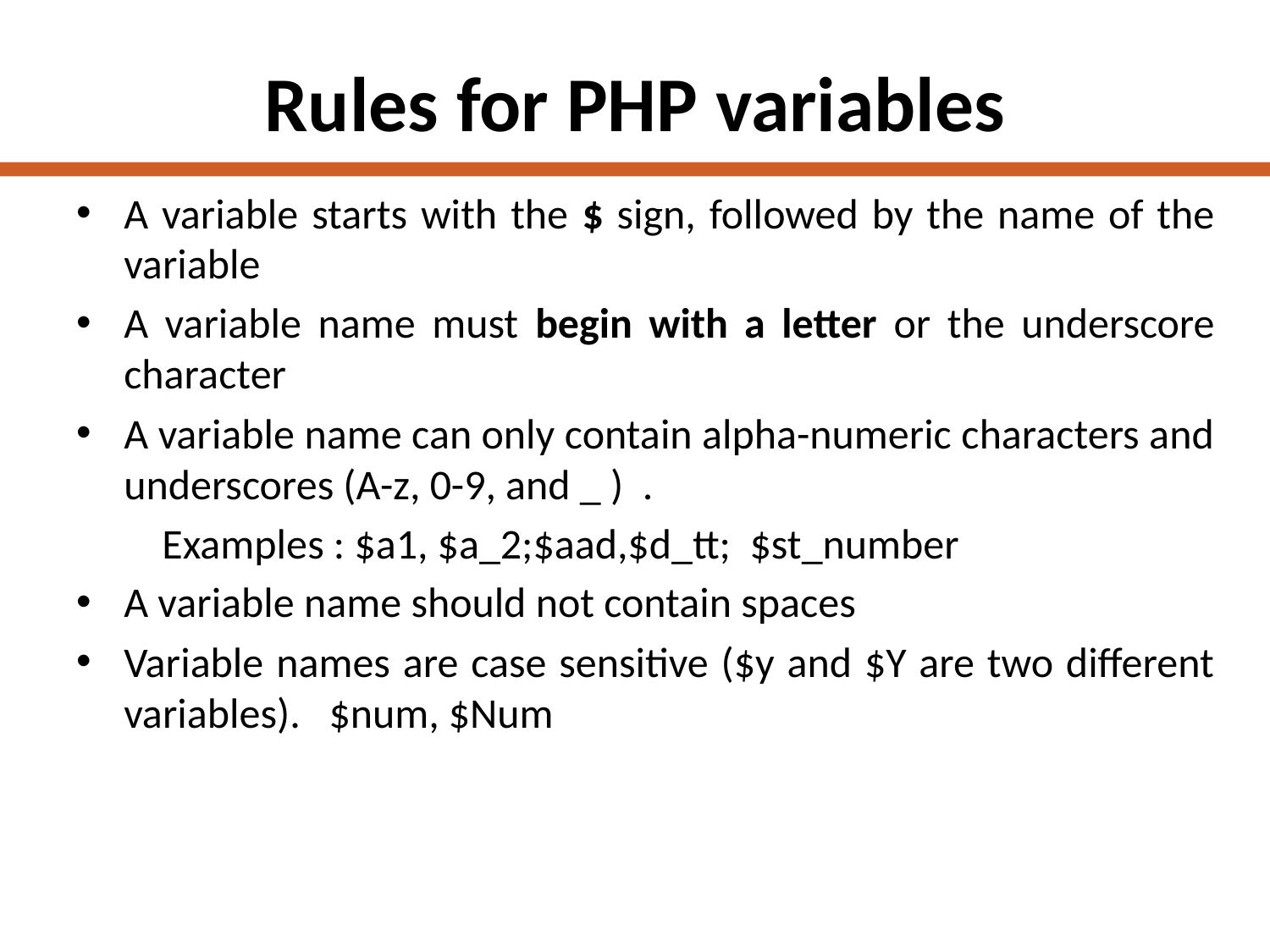

# Rules for PHP variables
A variable starts with the $ sign, followed by the name of the variable
A variable name must begin with a letter or the underscore character
A variable name can only contain alpha-numeric characters and underscores (A-z, 0-9, and _ )  .
         Examples : $a1, $a_2;$aad,$d_tt;  $st_number
A variable name should not contain spaces
Variable names are case sensitive ($y and $Y are two different variables).   $num, $Num